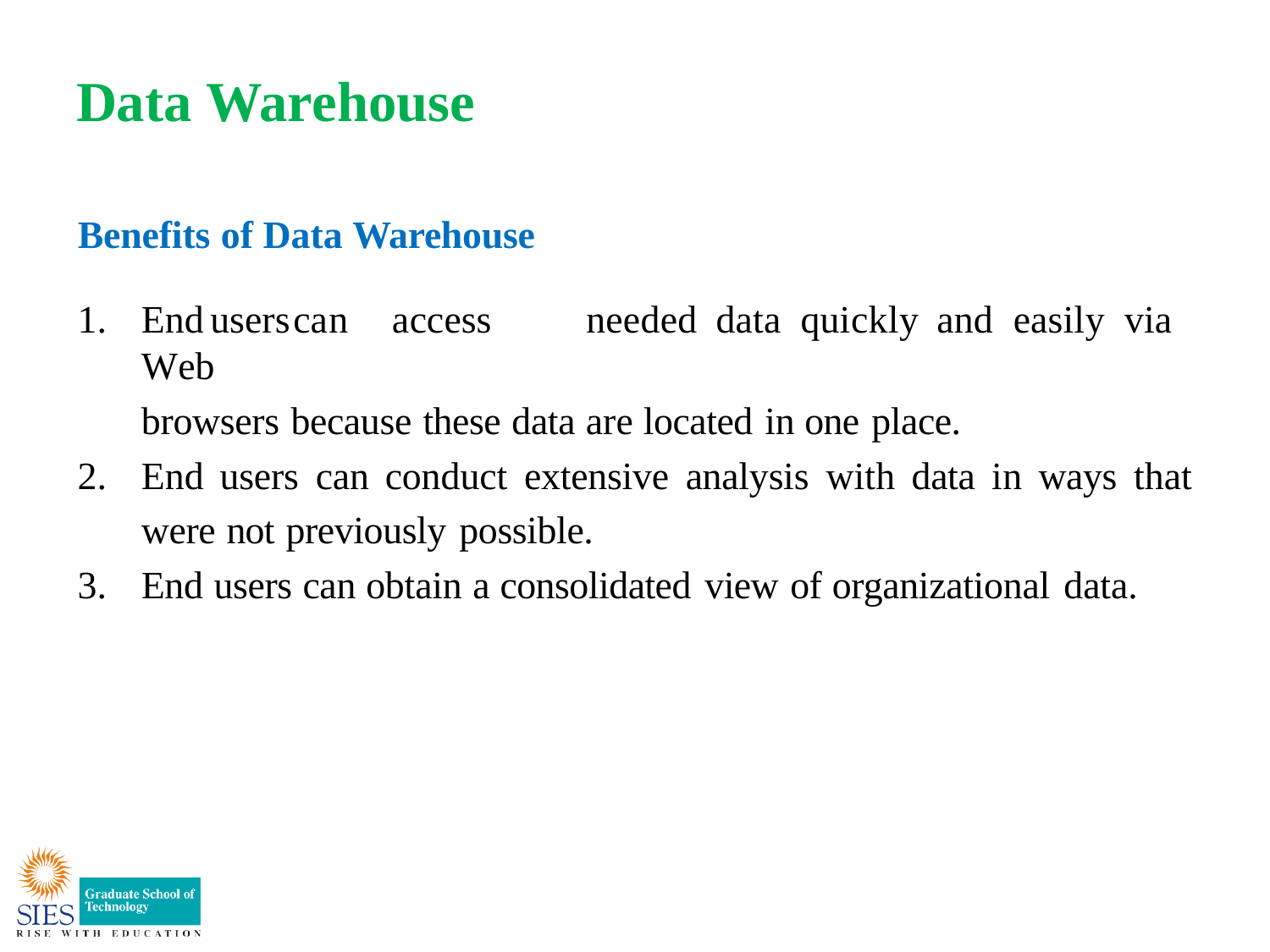

# Data Warehouse
Benefits of Data Warehouse

End	users	can	access	needed	data	quickly	and	easily	via	Web
browsers because these data are located in one place.
End users can conduct extensive analysis with data in ways that
were not previously possible.
End users can obtain a consolidated view of organizational data.